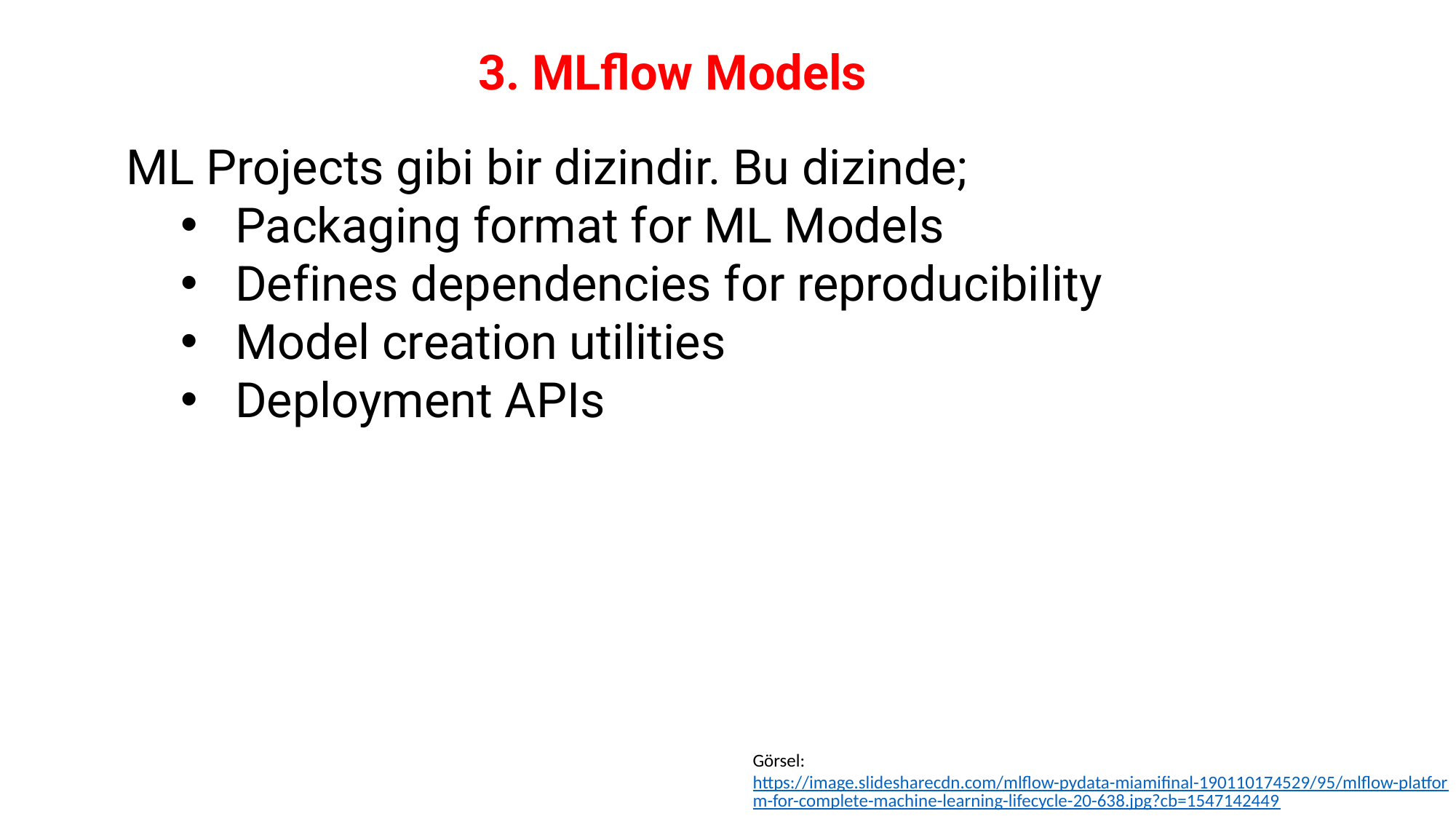

3. MLflow Models
ML Projects gibi bir dizindir. Bu dizinde;
Packaging format for ML Models
Defines dependencies for reproducibility
Model creation utilities
Deployment APIs
Görsel: https://image.slidesharecdn.com/mlflow-pydata-miamifinal-190110174529/95/mlflow-platform-for-complete-machine-learning-lifecycle-20-638.jpg?cb=1547142449